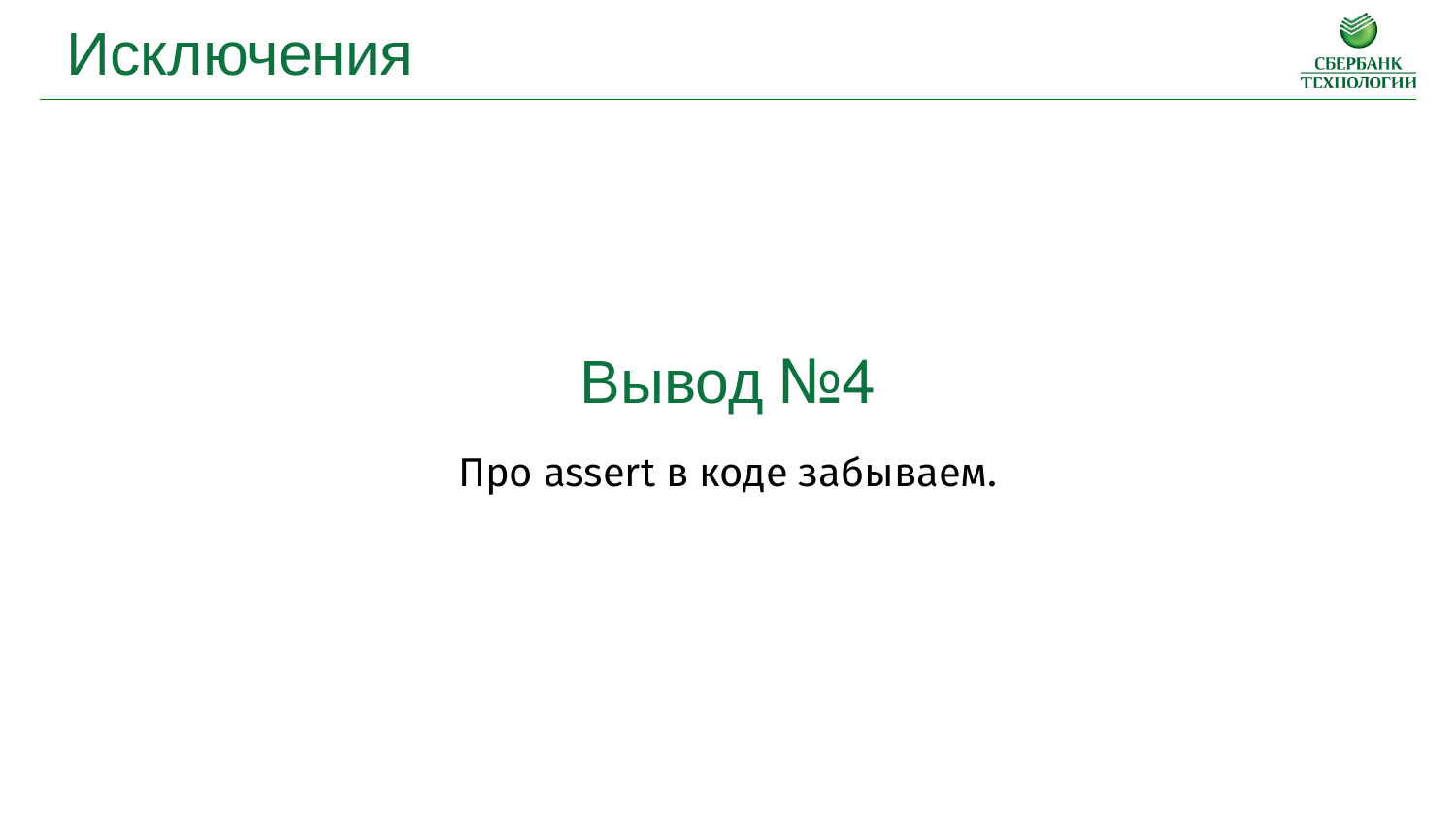

Исключения
Вывод №4
Про assert в коде забываем.